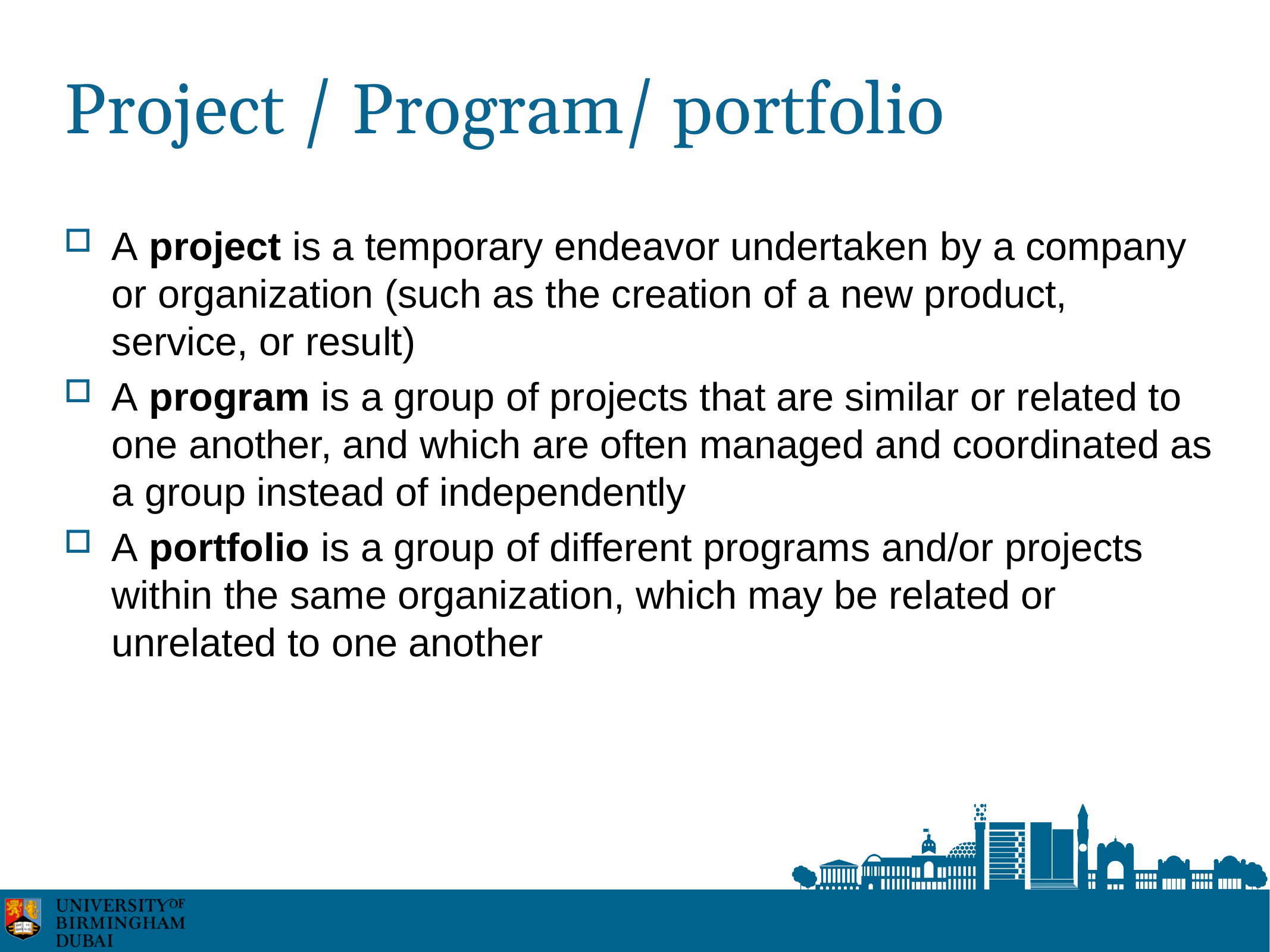

# Project / Program/ portfolio
A project is a temporary endeavor undertaken by a company or organization (such as the creation of a new product, service, or result)
A program is a group of projects that are similar or related to one another, and which are often managed and coordinated as a group instead of independently
A portfolio is a group of different programs and/or projects within the same organization, which may be related or unrelated to one another